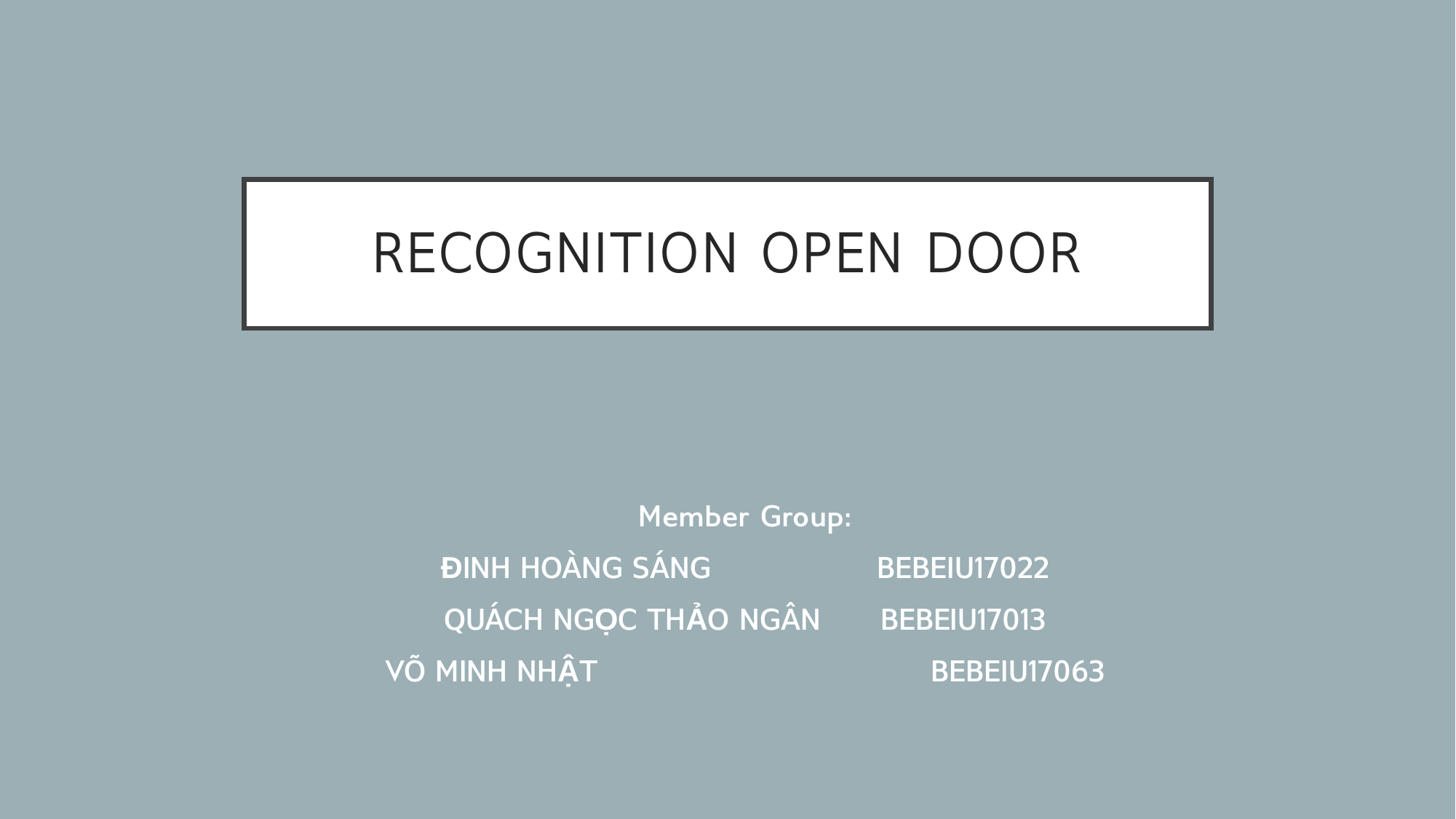

# Recognition open door
Member Group:
ĐINH HOÀNG SÁNG 		BEBEIU17022
QUÁCH NGỌC THẢO NGÂN 	BEBEIU17013
VÕ MINH NHẬT 			BEBEIU17063